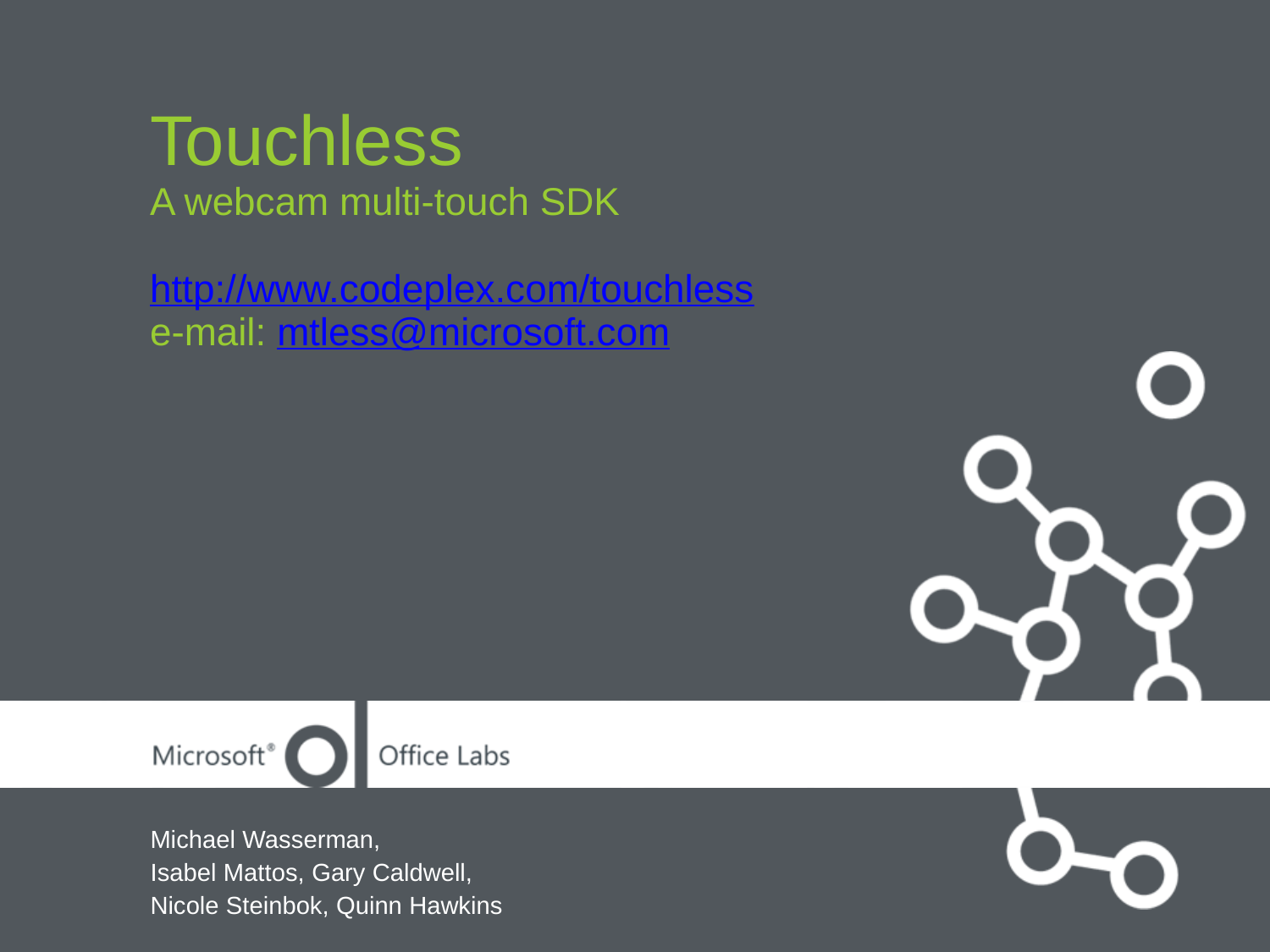

# Touchless A webcam multi-touch SDK http://www.codeplex.com/touchless e-mail: mtless@microsoft.com
Michael Wasserman,
Isabel Mattos, Gary Caldwell,
Nicole Steinbok, Quinn Hawkins